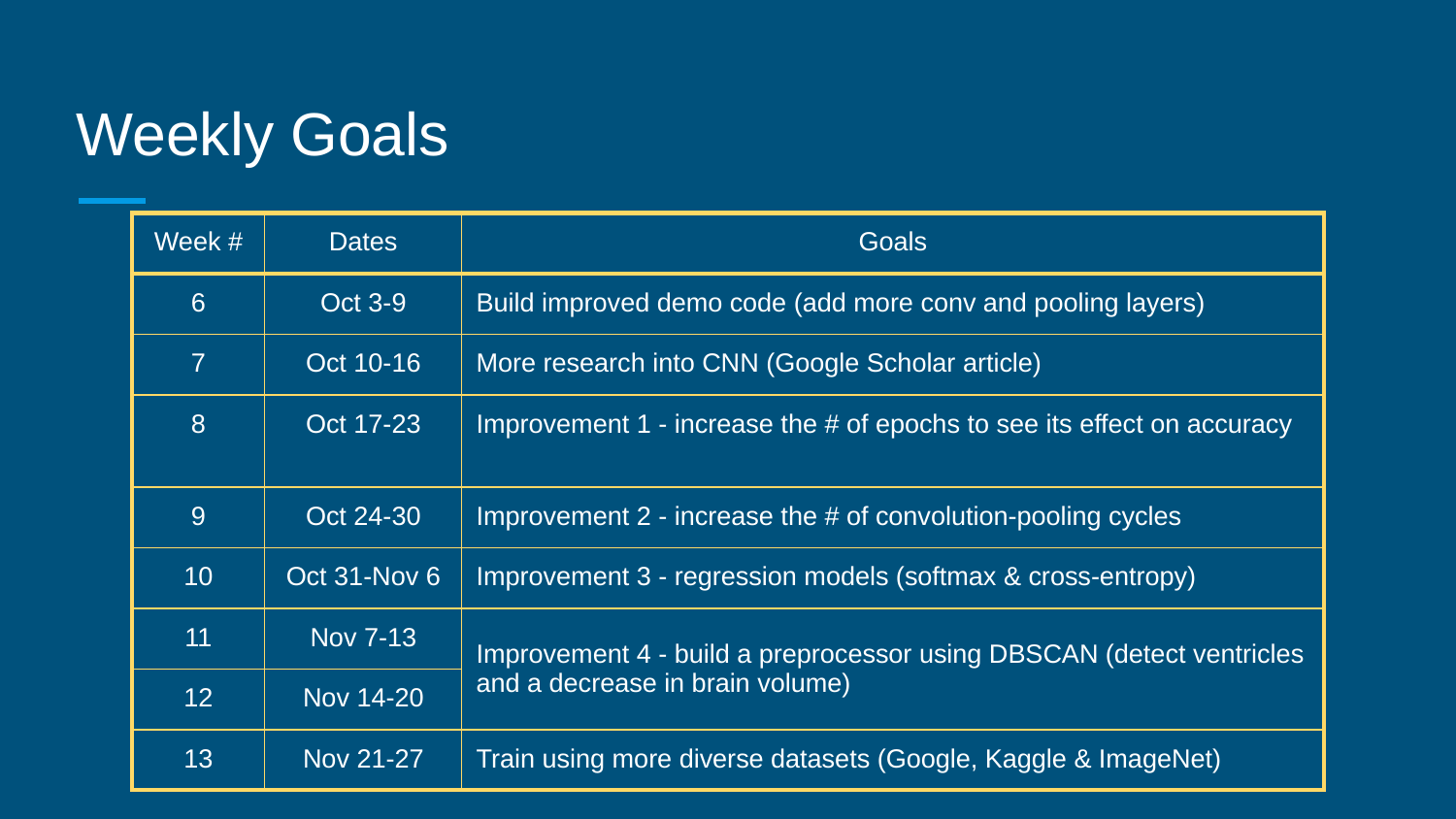

# Weekly Goals
| Week # | Dates | Goals |
| --- | --- | --- |
| 6 | Oct 3-9 | Build improved demo code (add more conv and pooling layers) |
| 7 | Oct 10-16 | More research into CNN (Google Scholar article) |
| 8 | Oct 17-23 | Improvement 1 - increase the # of epochs to see its effect on accuracy |
| 9 | Oct 24-30 | Improvement 2 - increase the # of convolution-pooling cycles |
| 10 | Oct 31-Nov 6 | Improvement 3 - regression models (softmax & cross-entropy) |
| 11 | Nov 7-13 | Improvement 4 - build a preprocessor using DBSCAN (detect ventricles and a decrease in brain volume) |
| 12 | Nov 14-20 |  |
| 13 | Nov 21-27 | Train using more diverse datasets (Google, Kaggle & ImageNet) |